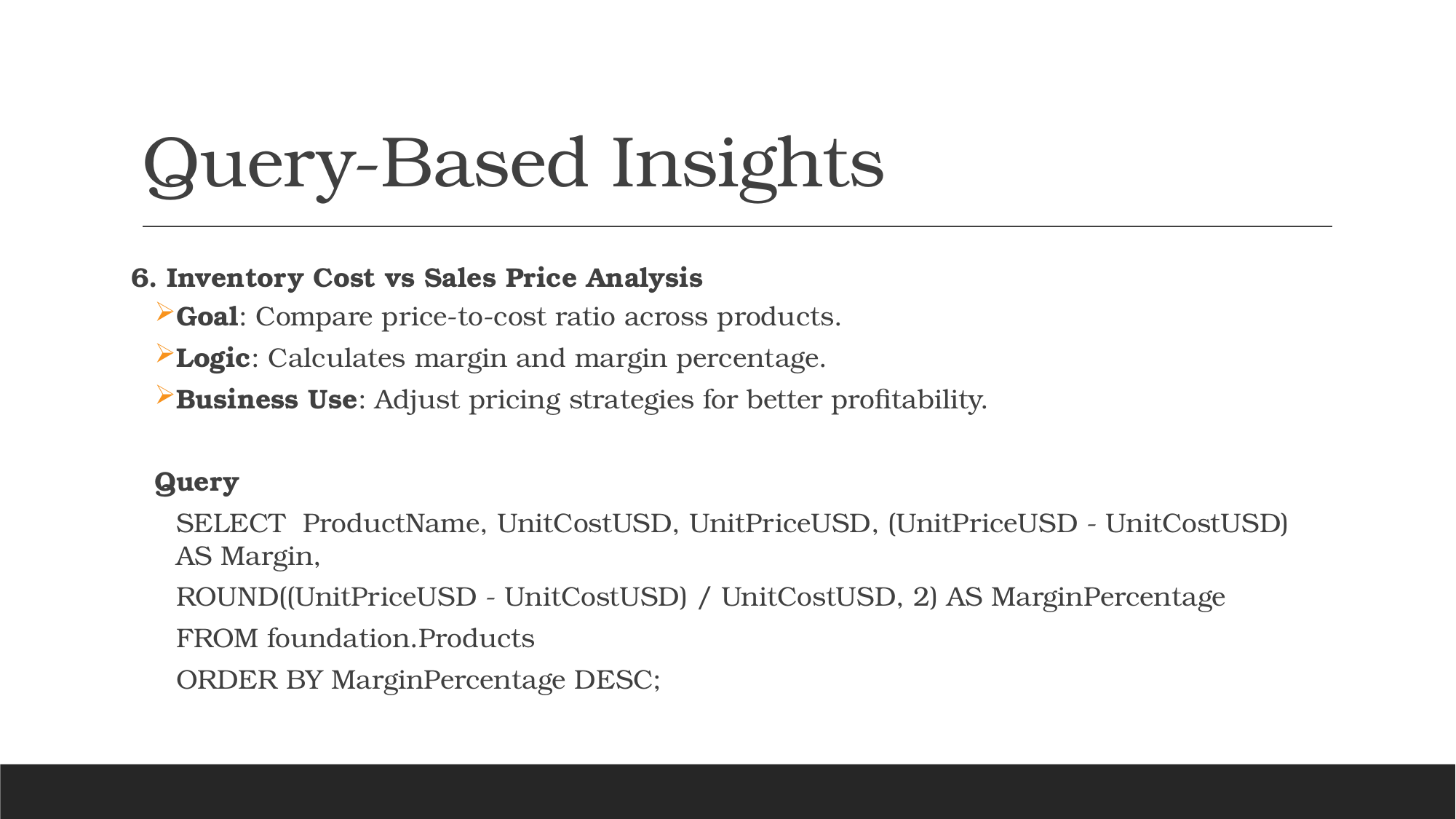

# Query-Based Insights
6. Inventory Cost vs Sales Price Analysis
Goal: Compare price-to-cost ratio across products.
Logic: Calculates margin and margin percentage.
Business Use: Adjust pricing strategies for better profitability.

Query
SELECT  ProductName, UnitCostUSD, UnitPriceUSD, (UnitPriceUSD - UnitCostUSD) AS Margin,
ROUND((UnitPriceUSD - UnitCostUSD) / UnitCostUSD, 2) AS MarginPercentage
FROM foundation.Products
ORDER BY MarginPercentage DESC;